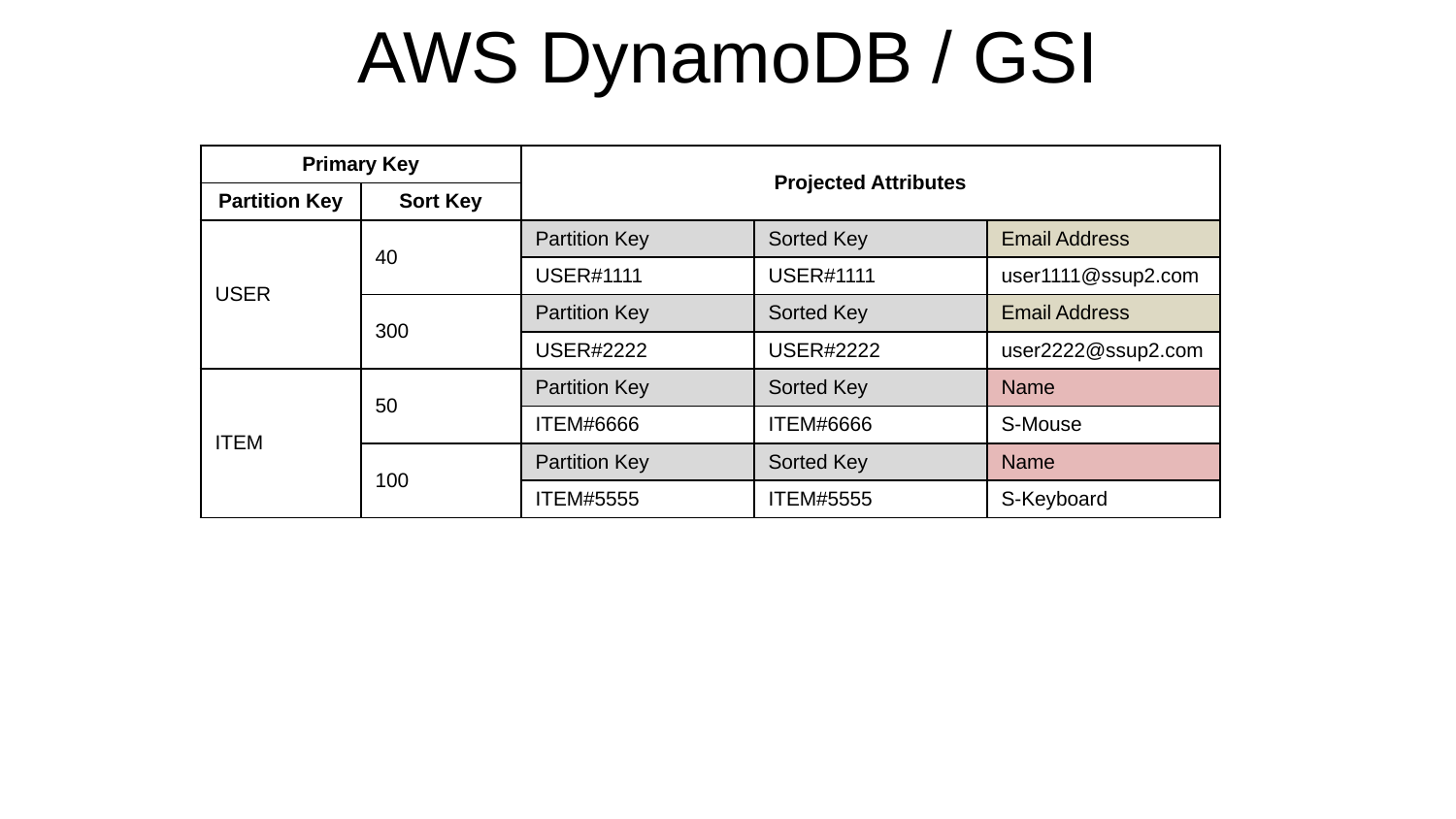

# AWS DynamoDB / GSI
| Primary Key |  | Projected Attributes | Projected Attributes |  |
| --- | --- | --- | --- | --- |
| Partition Key | Sort Key |  |  |  |
| USER | 40 | Partition Key | Sorted Key | Email Address |
|  |  | USER#1111 | USER#1111 | user1111@ssup2.com |
|  | 300 | Partition Key | Sorted Key | Email Address |
|  |  | USER#2222 | USER#2222 | user2222@ssup2.com |
| ITEM | 50 | Partition Key | Sorted Key | Name |
|  |  | ITEM#6666 | ITEM#6666 | S-Mouse |
|  | 100 | Partition Key | Sorted Key | Name |
|  |  | ITEM#5555 | ITEM#5555 | S-Keyboard |